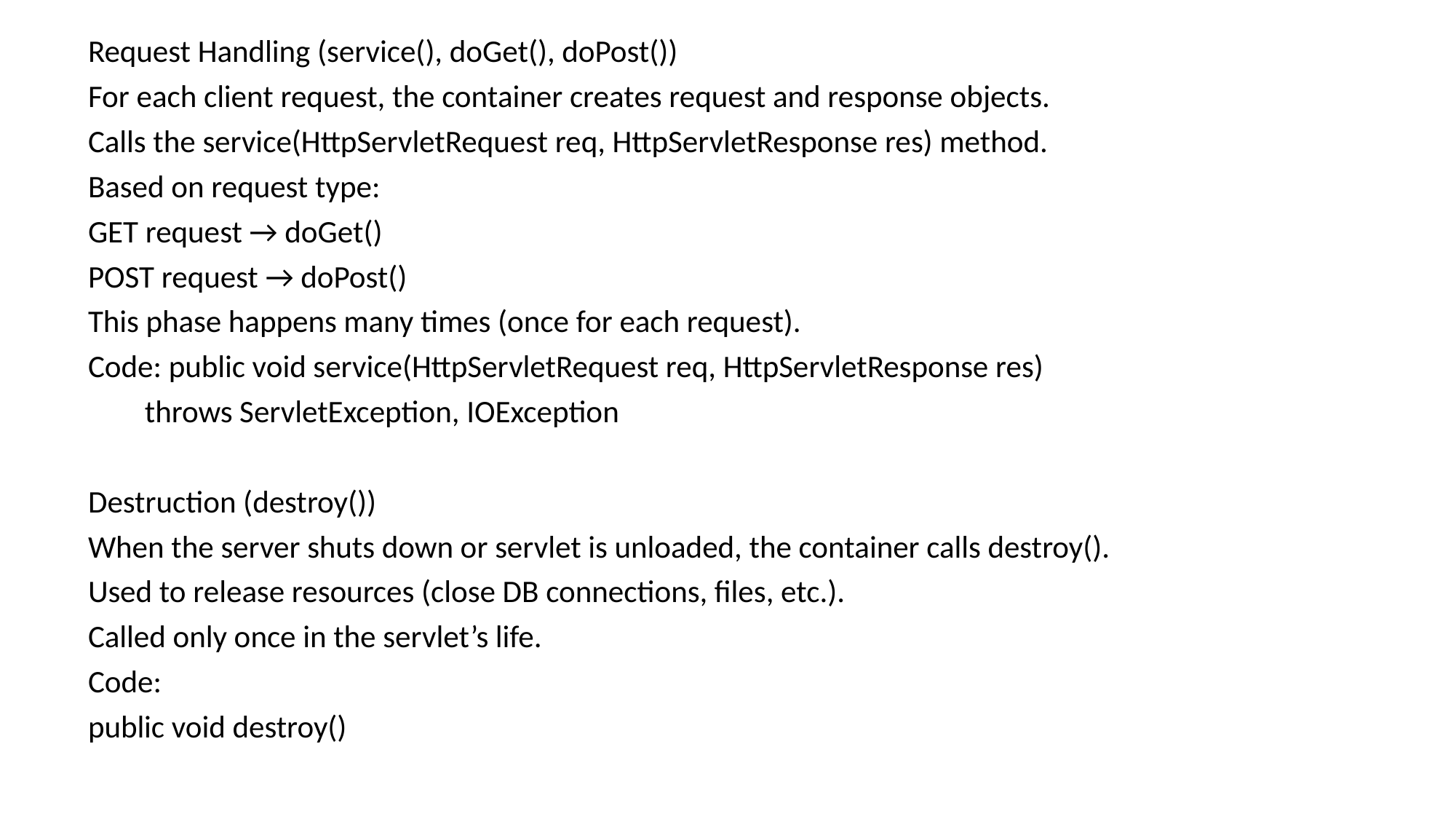

# Request Handling (service(), doGet(), doPost())
For each client request, the container creates request and response objects.
Calls the service(HttpServletRequest req, HttpServletResponse res) method.
Based on request type:
GET request → doGet()
POST request → doPost()
This phase happens many times (once for each request).
Code: public void service(HttpServletRequest req, HttpServletResponse res)
        throws ServletException, IOException

Destruction (destroy())
When the server shuts down or servlet is unloaded, the container calls destroy().
Used to release resources (close DB connections, files, etc.).
Called only once in the servlet’s life.
Code:
public void destroy()